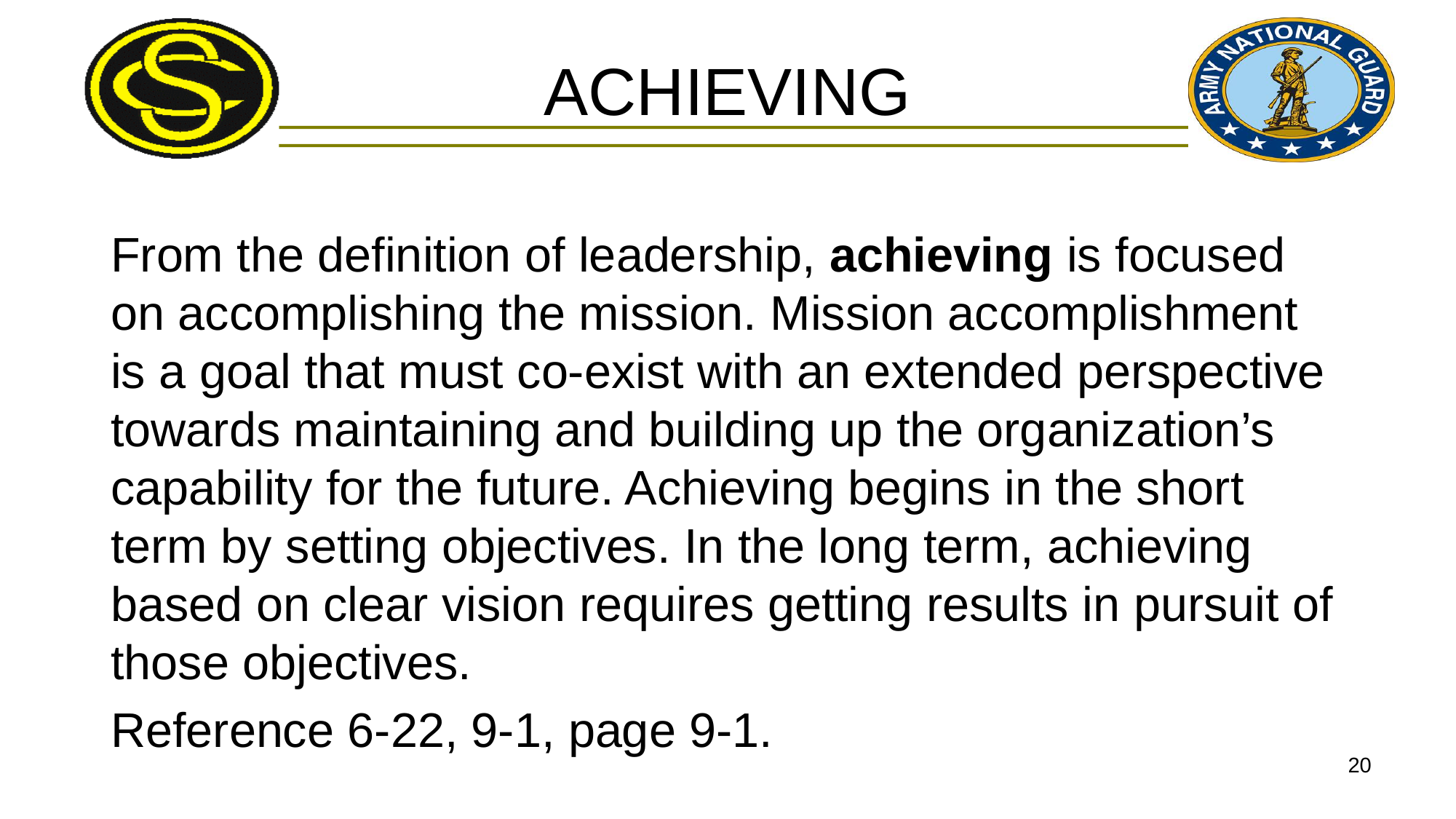

# ACHIEVING
From the definition of leadership, achieving is focused on accomplishing the mission. Mission accomplishment is a goal that must co-exist with an extended perspective towards maintaining and building up the organization’s capability for the future. Achieving begins in the short term by setting objectives. In the long term, achieving based on clear vision requires getting results in pursuit of those objectives.
Reference 6-22, 9-1, page 9-1.
20